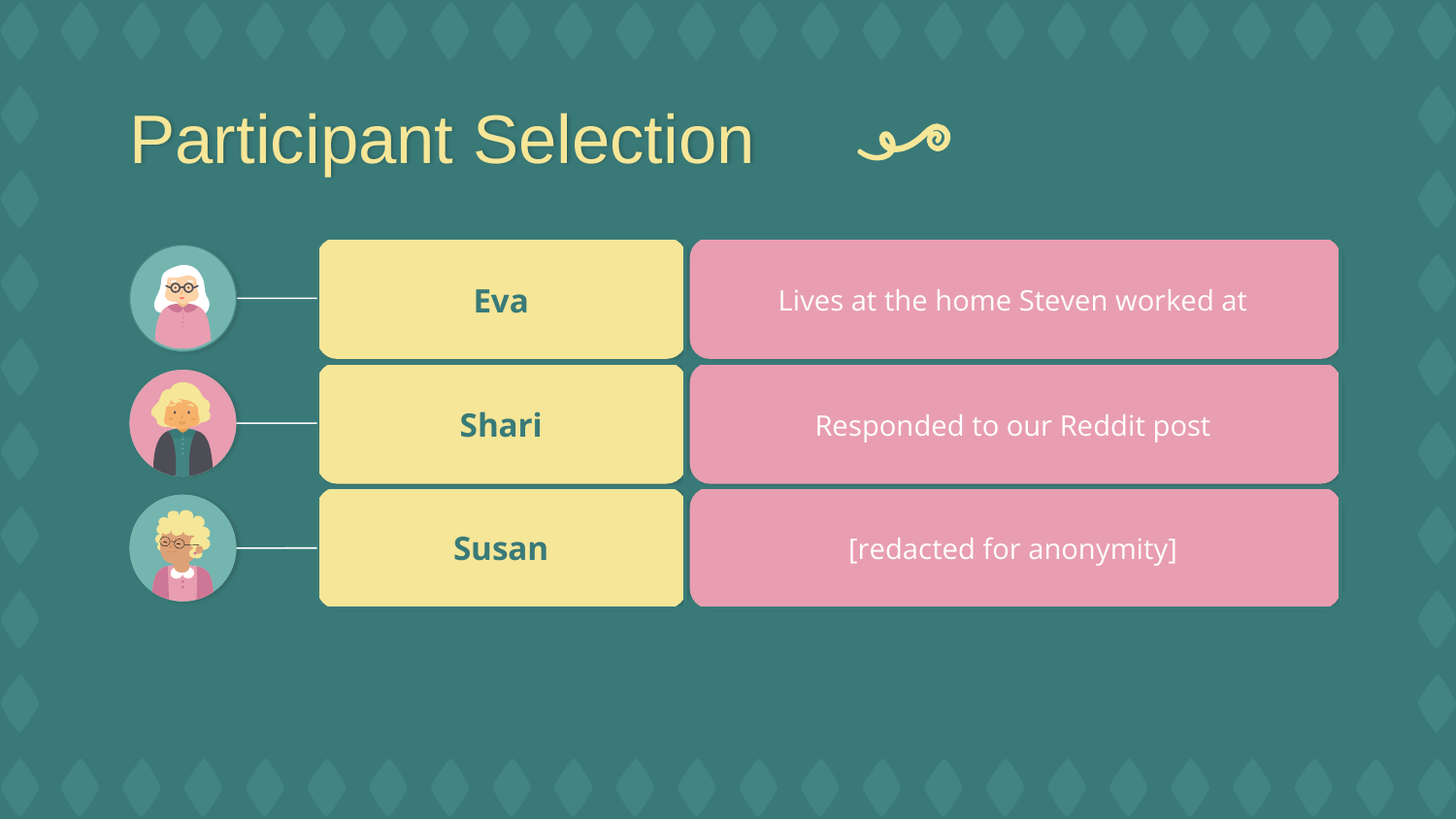

# Participant Selection

| Eva | Lives at the home Steven worked at |
| --- | --- |
| Shari | Responded to our Reddit post |
| Susan | [redacted for anonymity] |